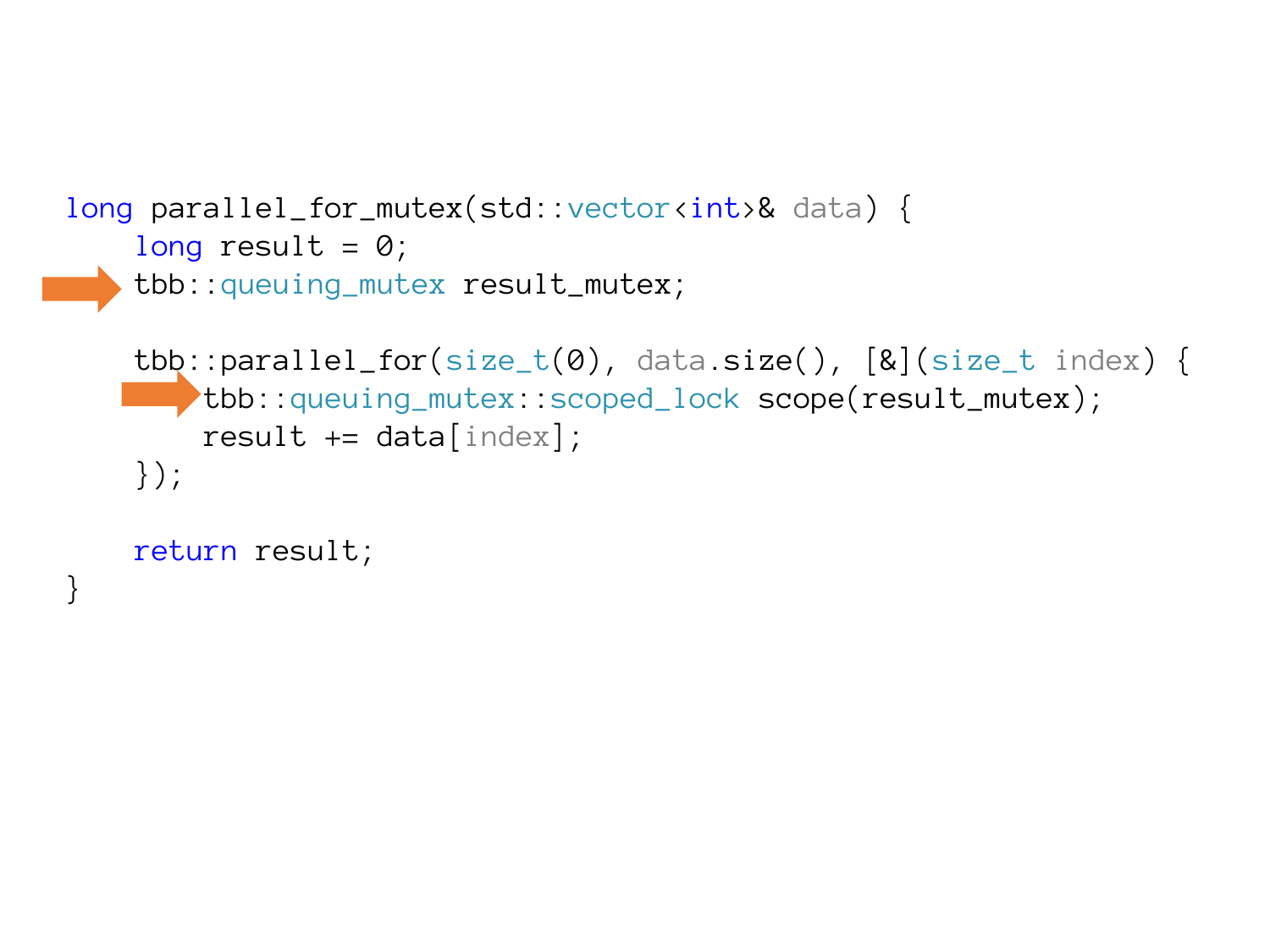

long parallel_for_mutex(std::vector<int>& data) {
    long result = 0;
    tbb::queuing_mutex result_mutex;

    tbb::parallel_for(size_t(0), data.size(), [&](size_t index) {
        tbb::queuing_mutex::scoped_lock scope(result_mutex);
        result += data[index];
    });

    return result;
}